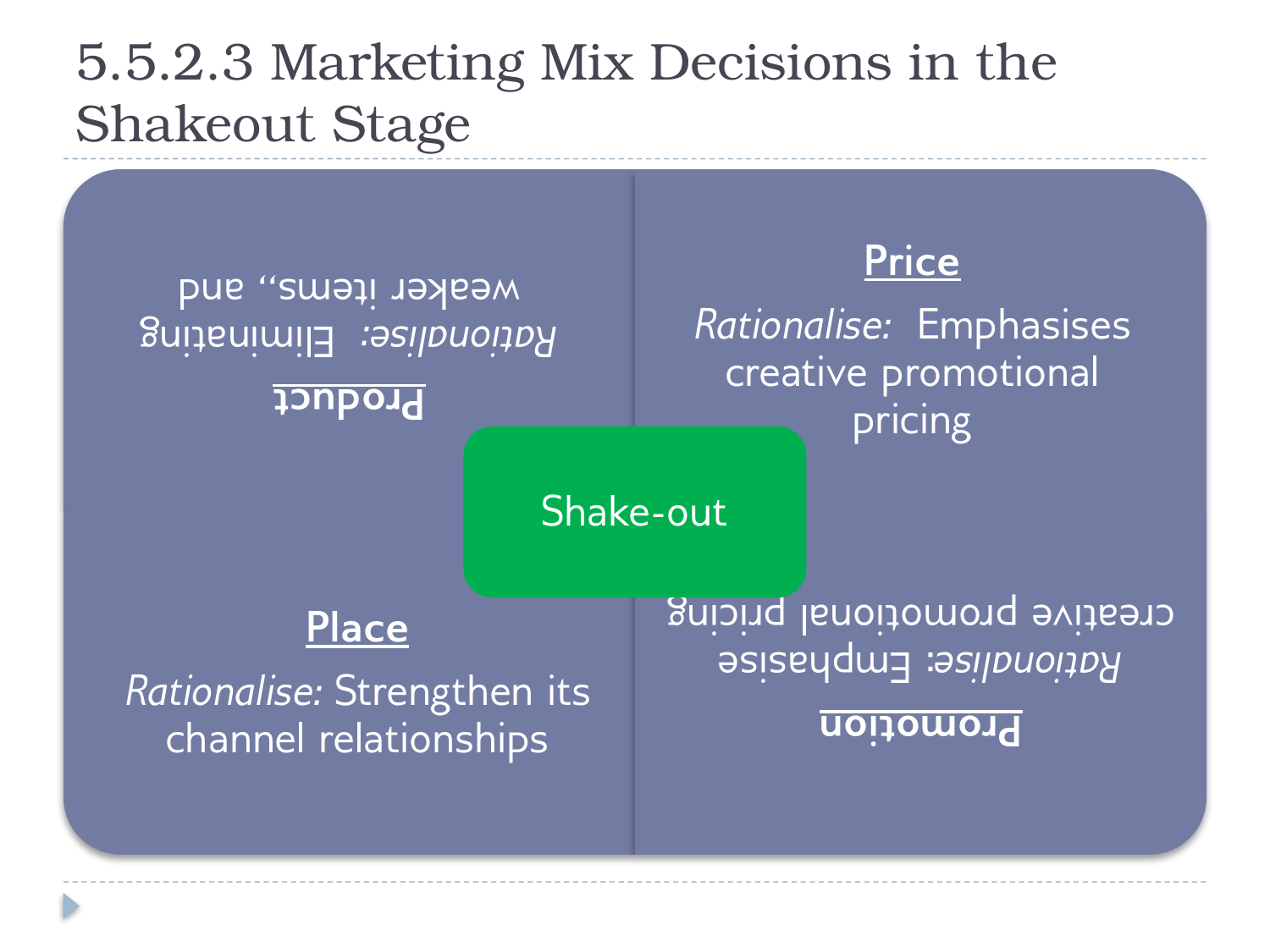

# 5.5.2.3 Marketing Mix Decisions in the Shakeout Stage
Product
Rationalise:  Eliminating weaker items,, and
Price
Rationalise:  Emphasises creative promotional pricing
Place
Rationalise: Strengthen its channel relationships
Promotion
Rationalise: Emphasise creative promotional pricing
Shake-out